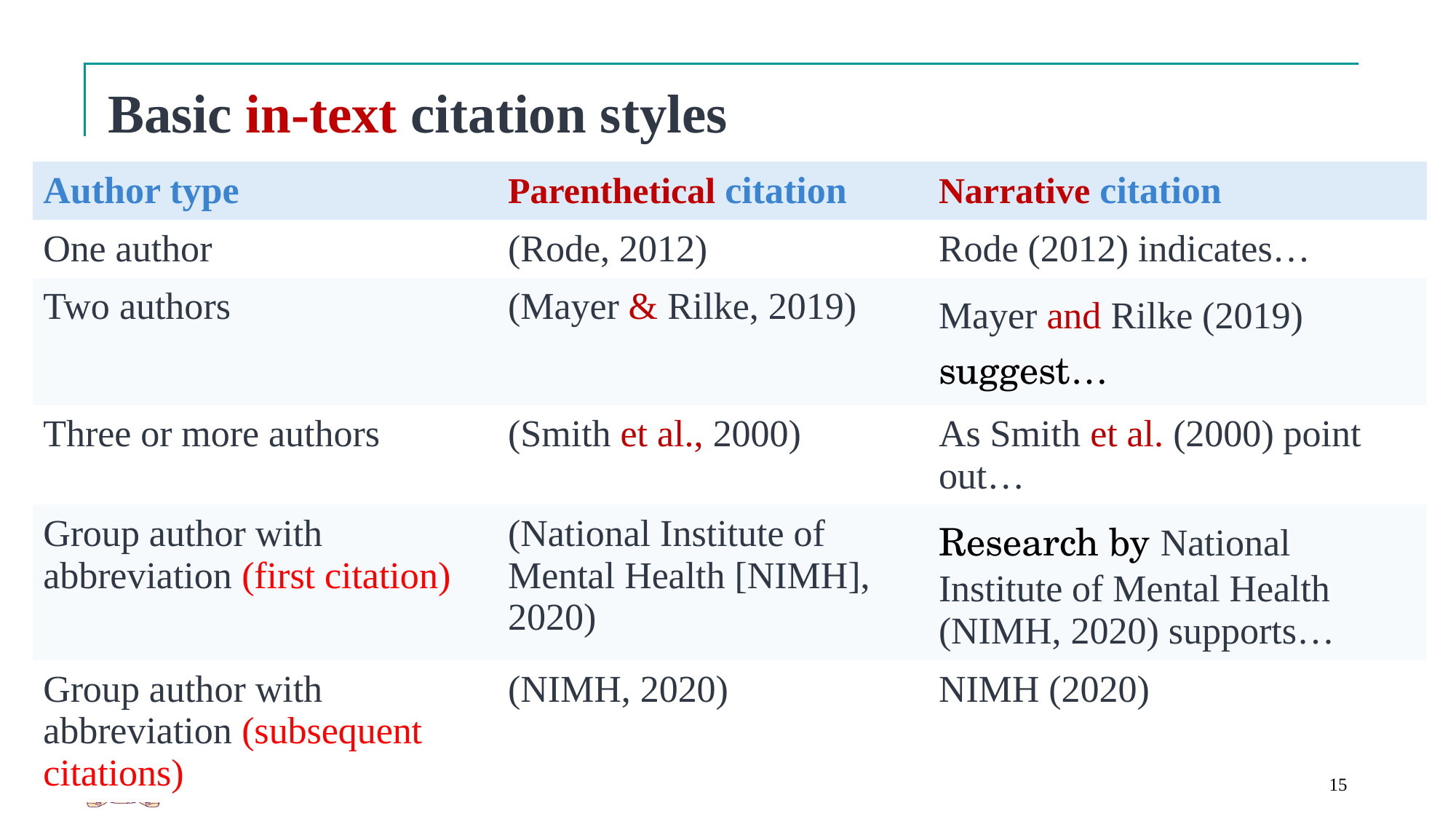

# Basic in-text citation styles
| Author type | Parenthetical citation | Narrative citation |
| --- | --- | --- |
| One author | (Rode, 2012) | Rode (2012) indicates… |
| Two authors | (Mayer & Rilke, 2019) | Mayer and Rilke (2019) suggest… |
| Three or more authors | (Smith et al., 2000) | As Smith et al. (2000) point out… |
| Group author with abbreviation (first citation) | (National Institute of Mental Health [NIMH], 2020) | Research by National Institute of Mental Health (NIMH, 2020) supports… |
| Group author with abbreviation (subsequent citations) | (NIMH, 2020) | NIMH (2020) |
15